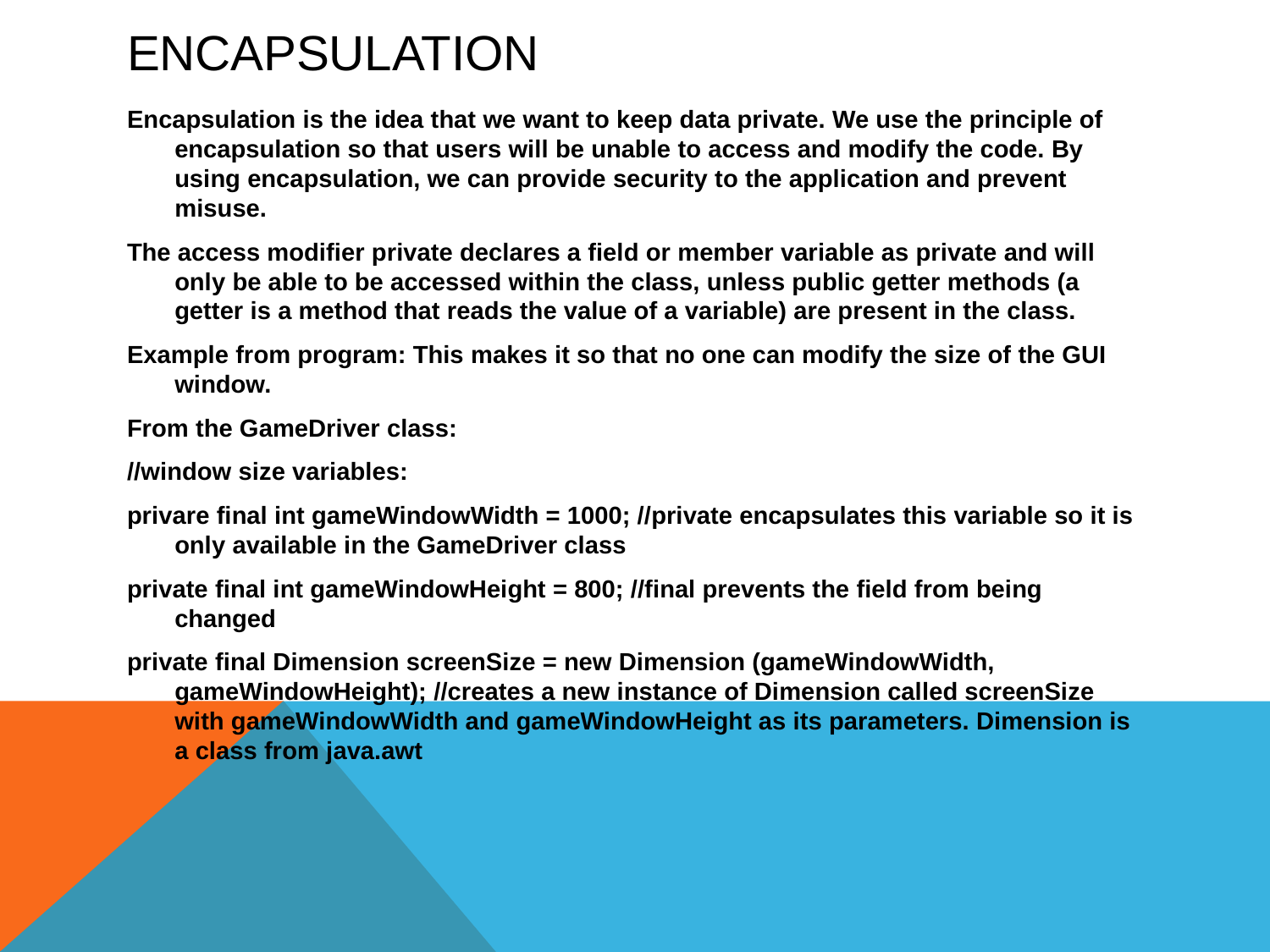

# EnCapsulation
Encapsulation is the idea that we want to keep data private. We use the principle of encapsulation so that users will be unable to access and modify the code. By using encapsulation, we can provide security to the application and prevent misuse.
The access modifier private declares a field or member variable as private and will only be able to be accessed within the class, unless public getter methods (a getter is a method that reads the value of a variable) are present in the class.
Example from program: This makes it so that no one can modify the size of the GUI window.
From the GameDriver class:
//window size variables:
privare final int gameWindowWidth = 1000; //private encapsulates this variable so it is only available in the GameDriver class
private final int gameWindowHeight = 800; //final prevents the field from being changed
private final Dimension screenSize = new Dimension (gameWindowWidth, gameWindowHeight); //creates a new instance of Dimension called screenSize with gameWindowWidth and gameWindowHeight as its parameters. Dimension is a class from java.awt